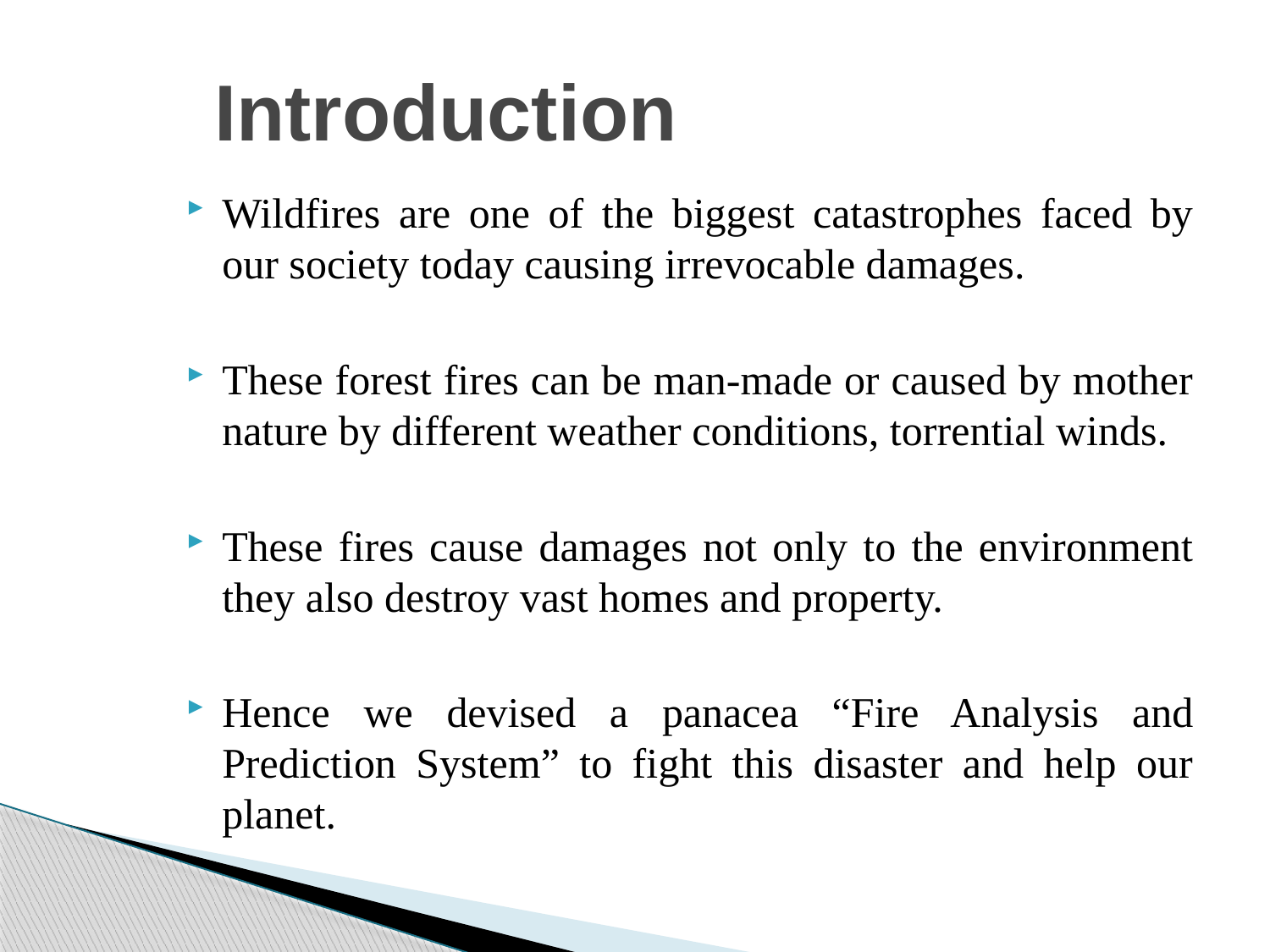

# Introduction
Wildfires are one of the biggest catastrophes faced by our society today causing irrevocable damages.

These forest fires can be man-made or caused by mother nature by different weather conditions, torrential winds.

These fires cause damages not only to the environment they also destroy vast homes and property.

Hence we devised a panacea “Fire Analysis and Prediction System” to fight this disaster and help our planet.